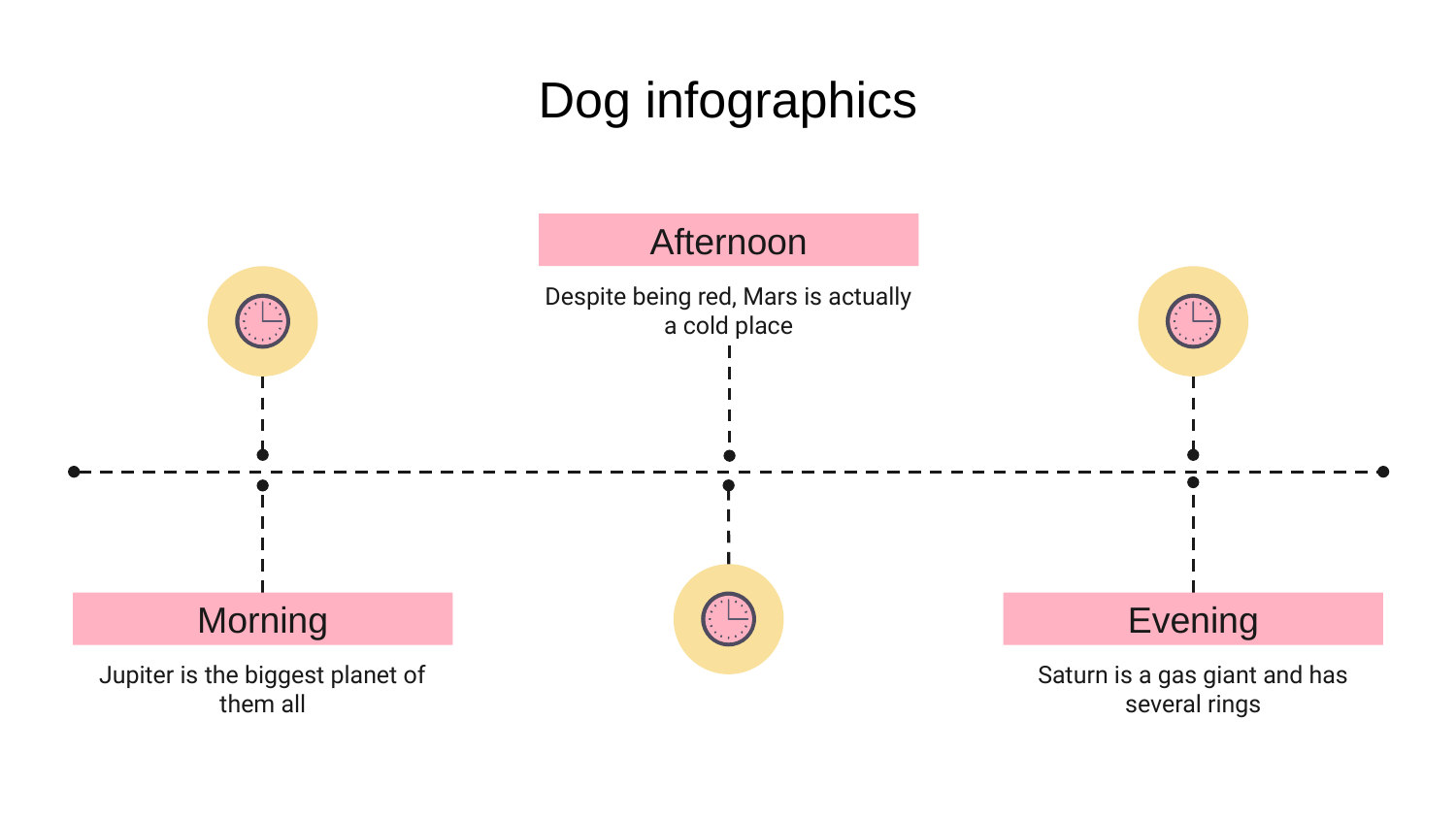

# Dog infographics
Afternoon
Despite being red, Mars is actually a cold place

Evening
Saturn is a gas giant and has several rings

Morning
Jupiter is the biggest planet of them all